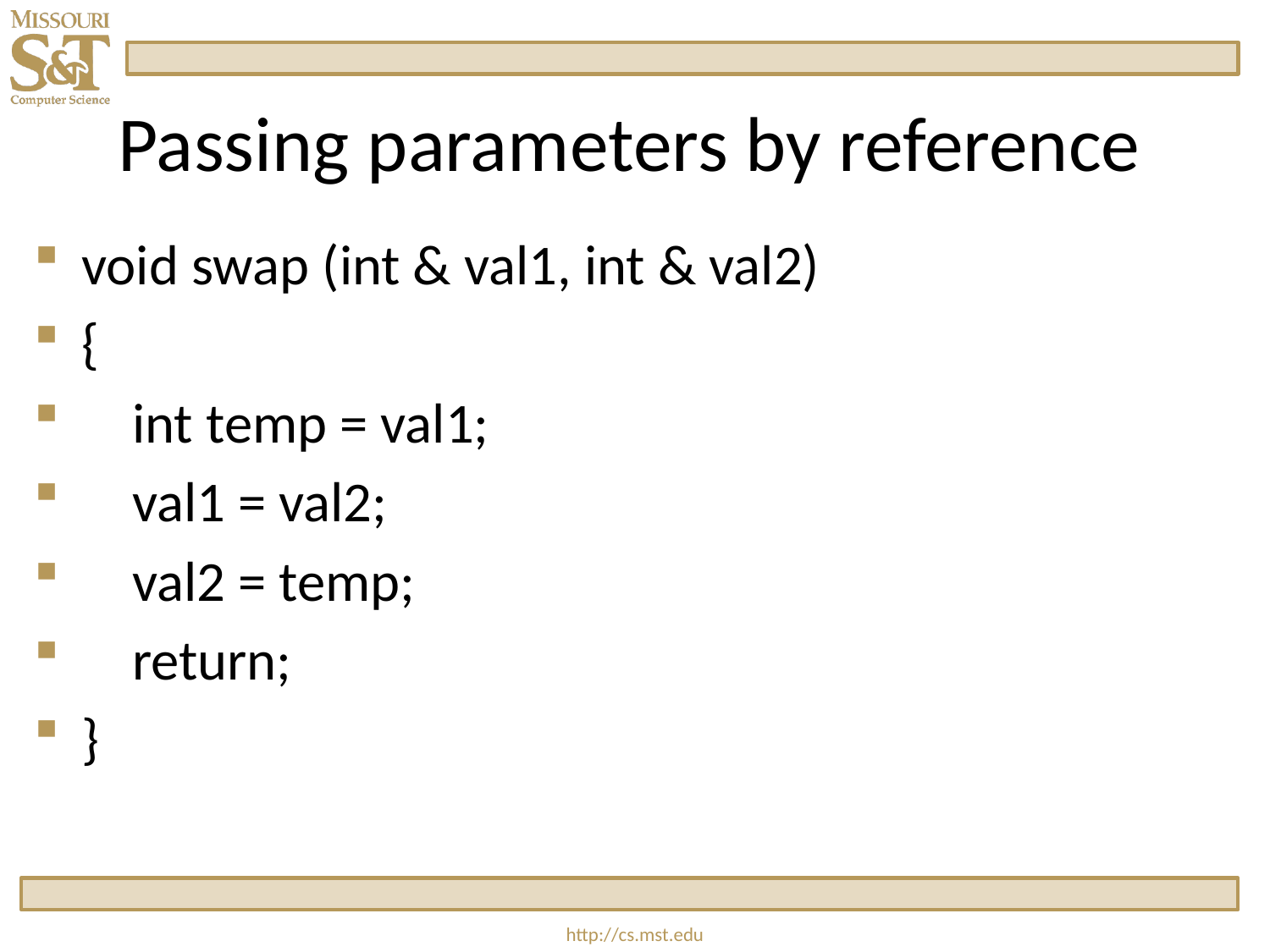

# Passing parameters by reference
void swap (int & val1, int & val2)
{
    int temp = val1;
    val1 = val2;
    val2 = temp;
    return;
}